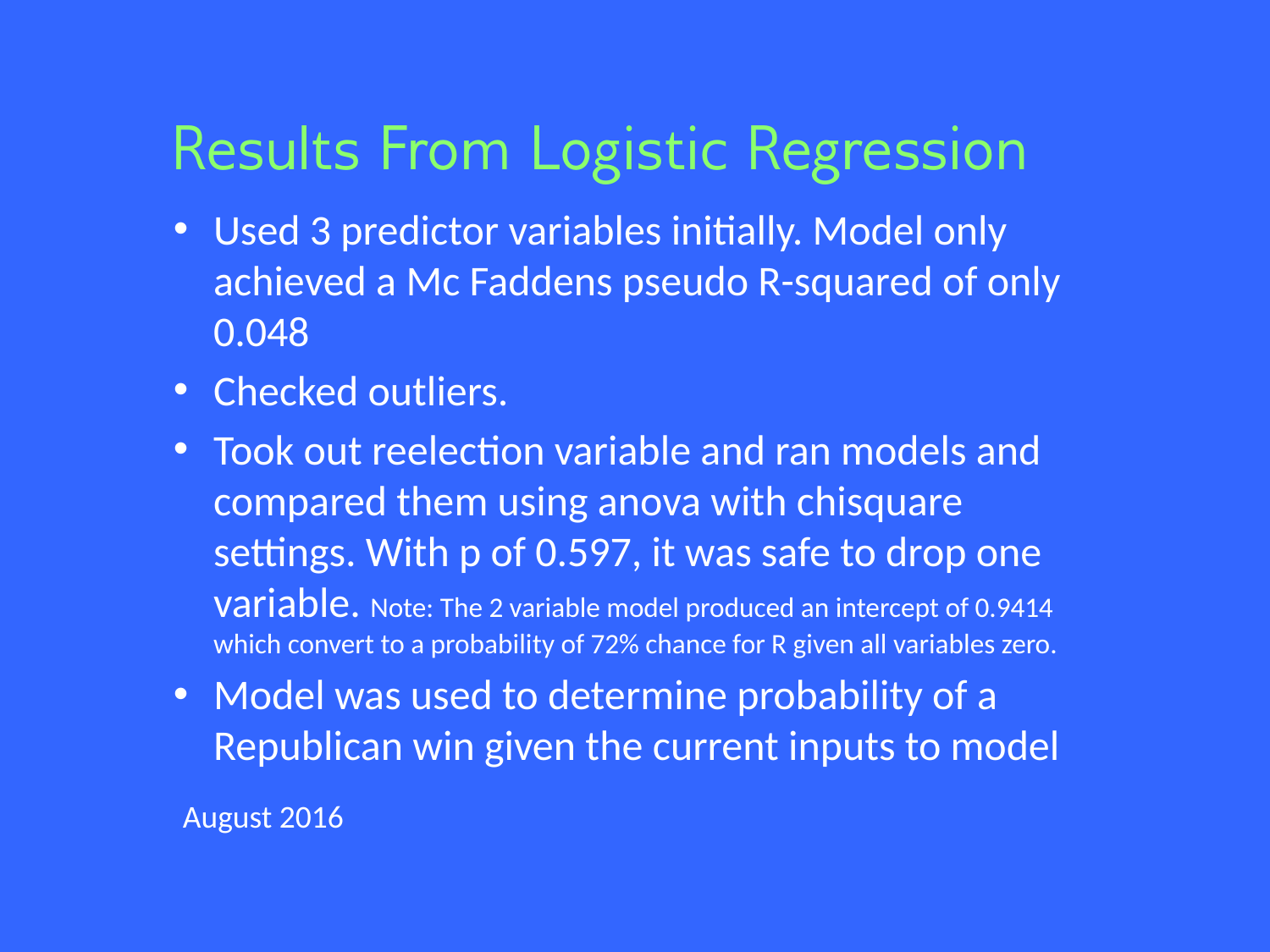

# Results From Logistic Regression
Used 3 predictor variables initially. Model only achieved a Mc Faddens pseudo R-squared of only 0.048
Checked outliers.
Took out reelection variable and ran models and compared them using anova with chisquare settings. With p of 0.597, it was safe to drop one variable. Note: The 2 variable model produced an intercept of 0.9414 which convert to a probability of 72% chance for R given all variables zero.
Model was used to determine probability of a Republican win given the current inputs to model
August 2016